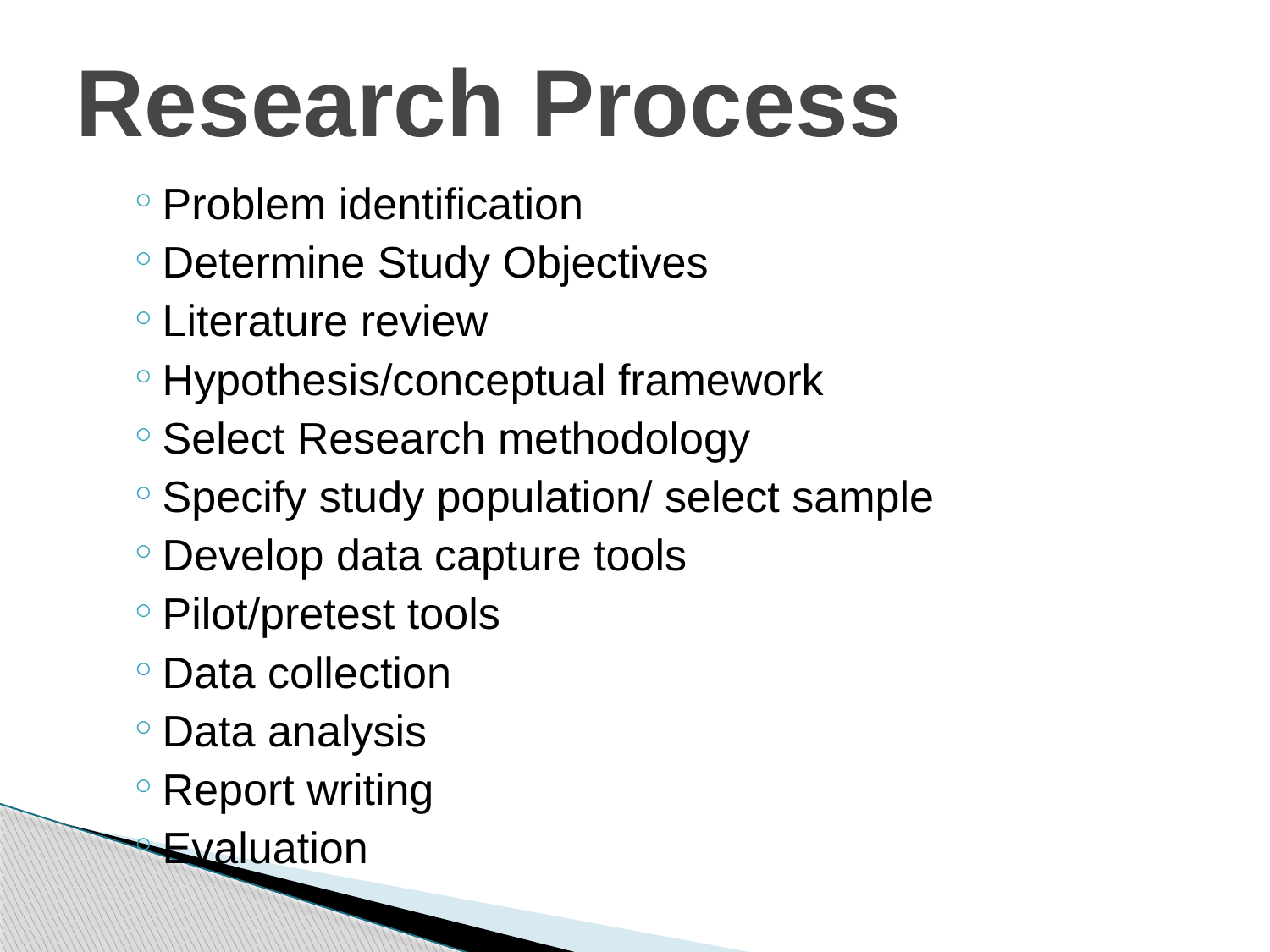

# Research Process
Problem identification
Determine Study Objectives
Literature review
Hypothesis/conceptual framework
Select Research methodology
Specify study population/ select sample
Develop data capture tools
Pilot/pretest tools
Data collection
Data analysis
Report writing
Evaluation